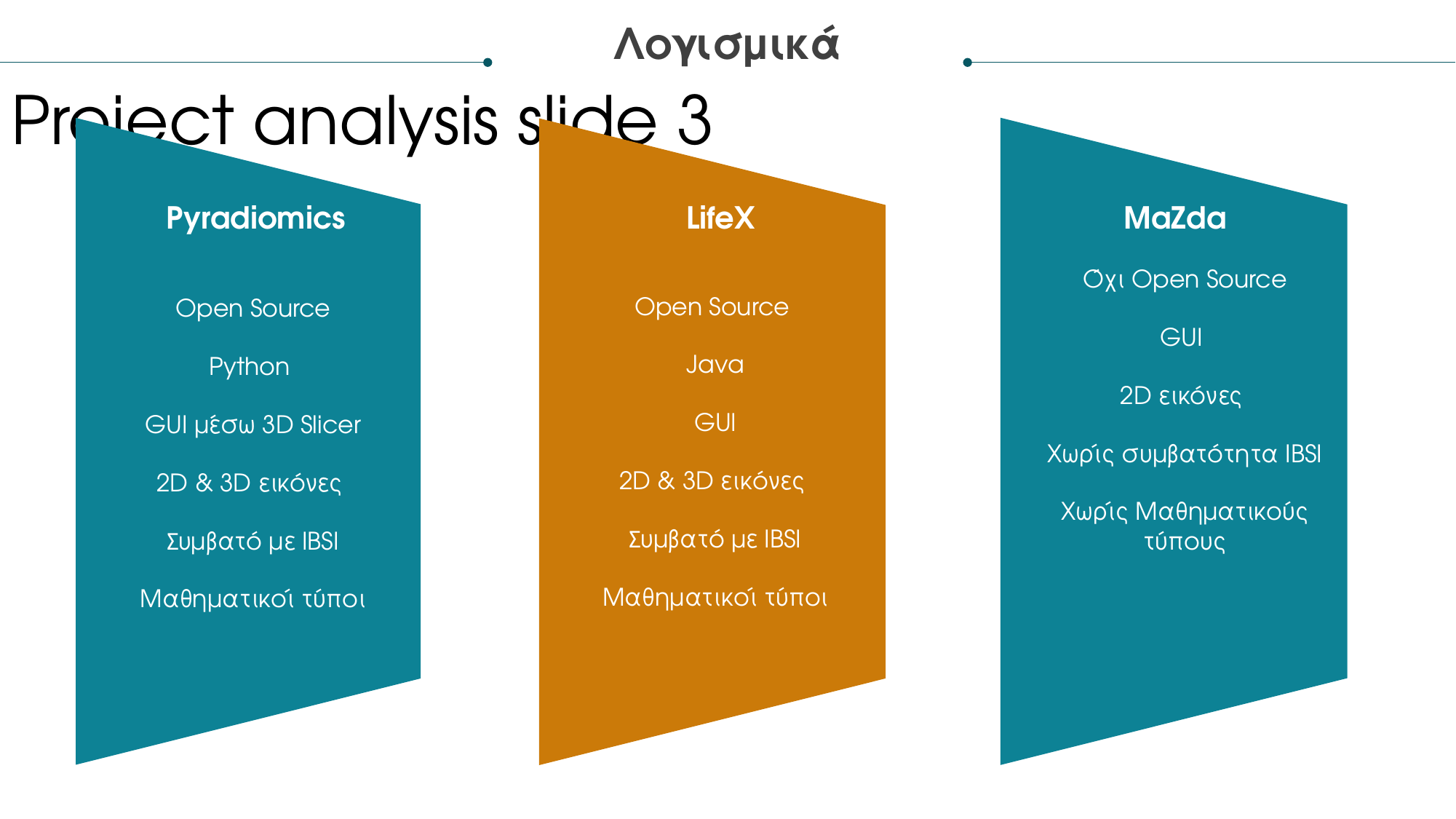

Λογισμικά
Project analysis slide 3
Pyradiomics
LifeX
MaZda
Open Source
Java
GUI
2D & 3D εικόνες
Συμβατό με IBSI
Μαθηματικοί τύποι
Open Source
Python
GUI μέσω 3D Slicer
2D & 3D εικόνες
Συμβατό με IBSI
Μαθηματικοί τύποι
Όχι Open Source

GUI

2D εικόνες

Χωρίς συμβατότητα IBSI

Χωρίς Μαθηματικούς τύπους